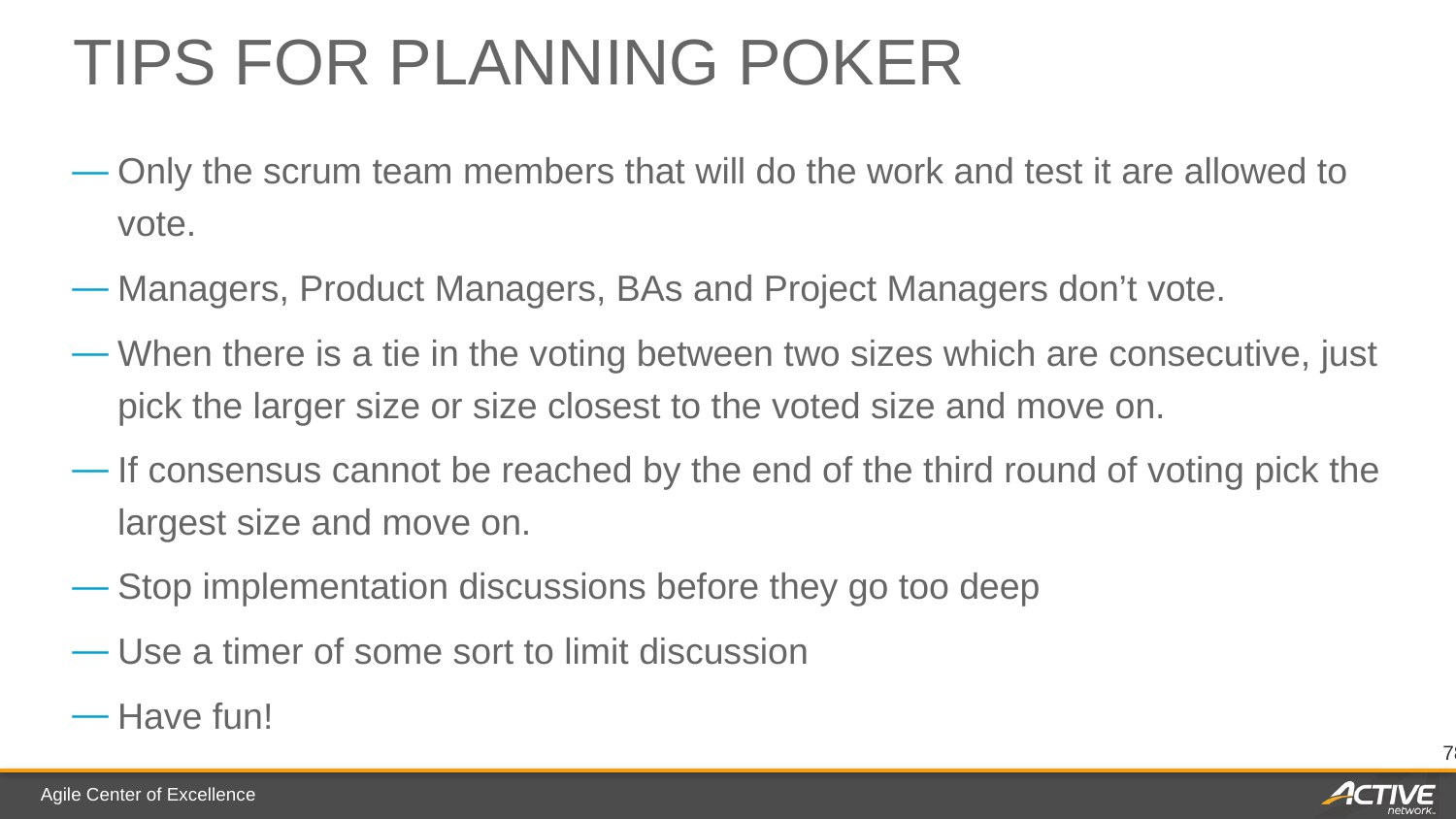

# Tips for Planning Poker
Only the scrum team members that will do the work and test it are allowed to vote.
Managers, Product Managers, BAs and Project Managers don’t vote.
When there is a tie in the voting between two sizes which are consecutive, just pick the larger size or size closest to the voted size and move on.
If consensus cannot be reached by the end of the third round of voting pick the largest size and move on.
Stop implementation discussions before they go too deep
Use a timer of some sort to limit discussion
Have fun!